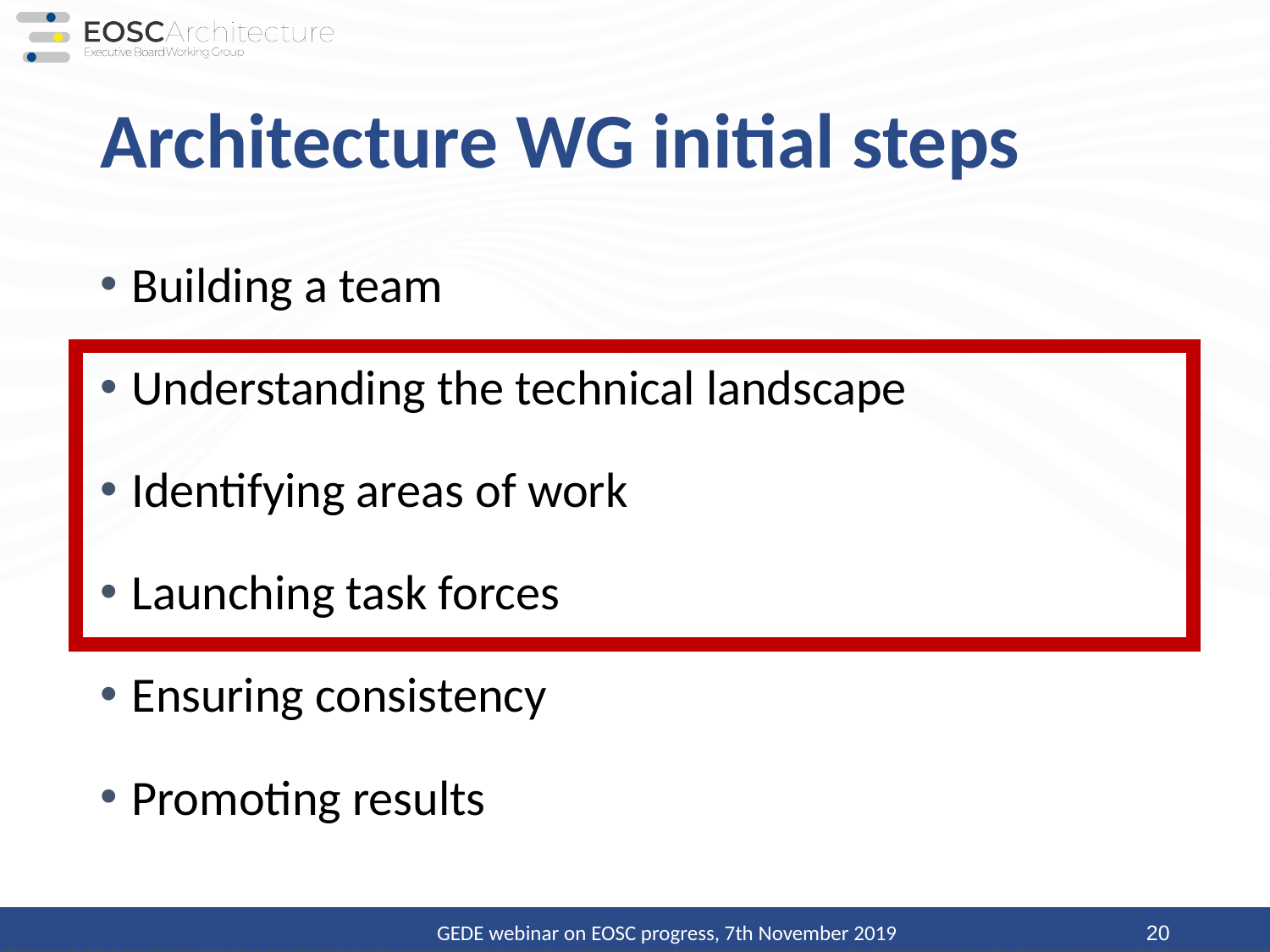

# Architecture WG initial steps
Building a team
Understanding the technical landscape
Identifying areas of work
Launching task forces
Ensuring consistency
Promoting results

20
GEDE webinar on EOSC progress, 7th November 2019